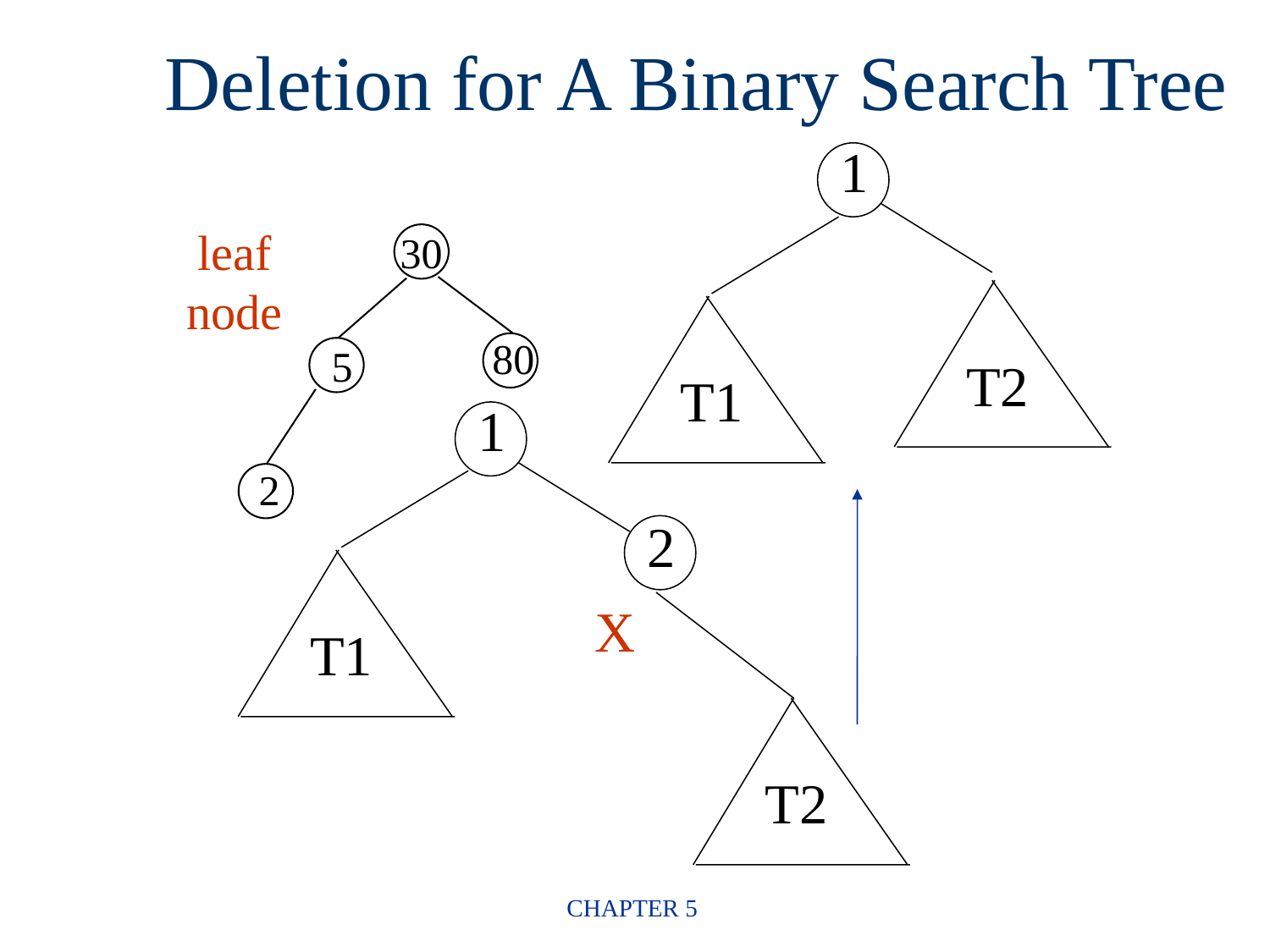

Deletion for A Binary Search Tree
1

leaf
node

30

80

5

T2
T1
1

2

2

X

T1

T2

CHAPTER 5
65